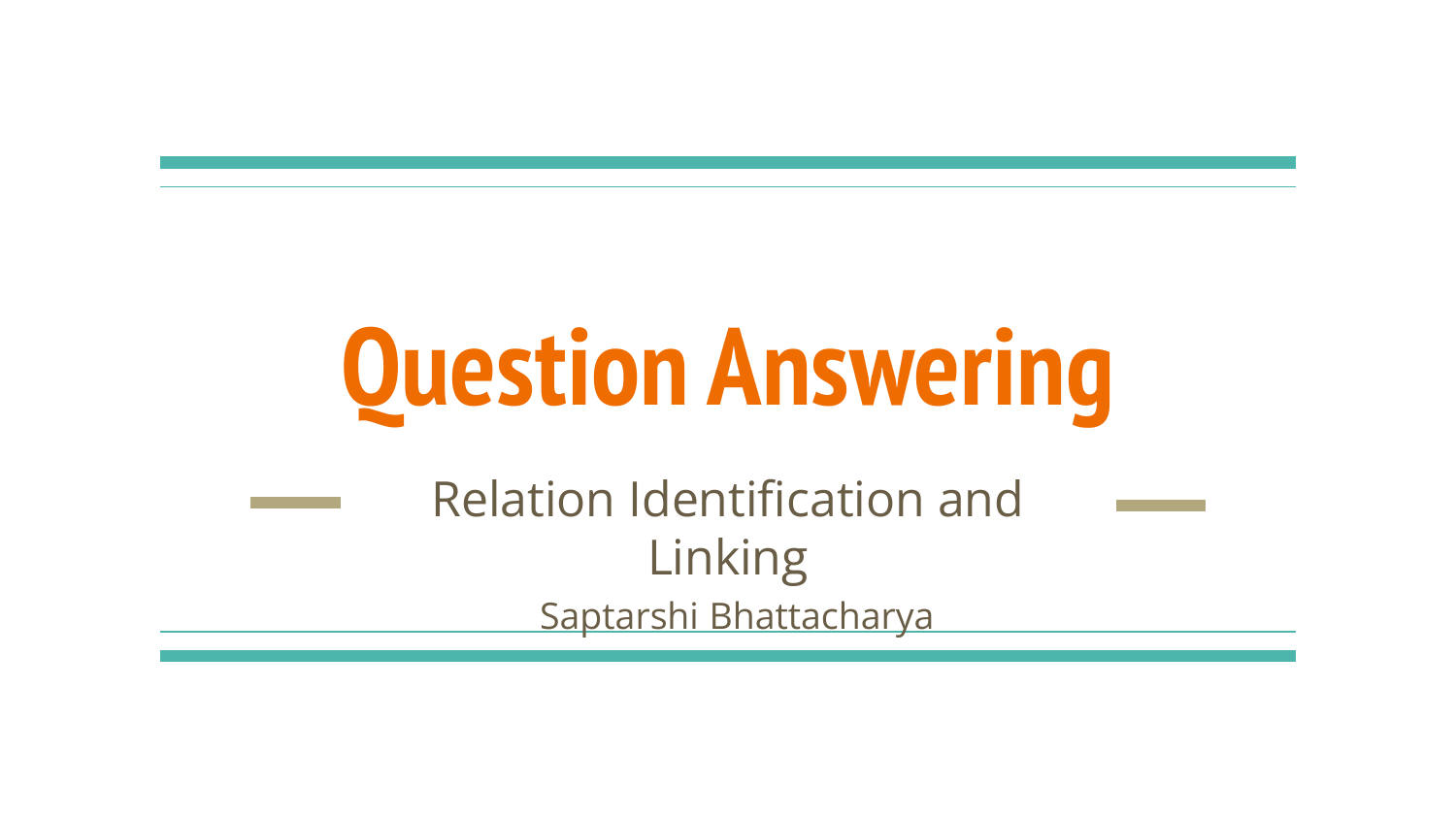

# Question Answering
Relation Identification and Linking

Saptarshi Bhattacharya